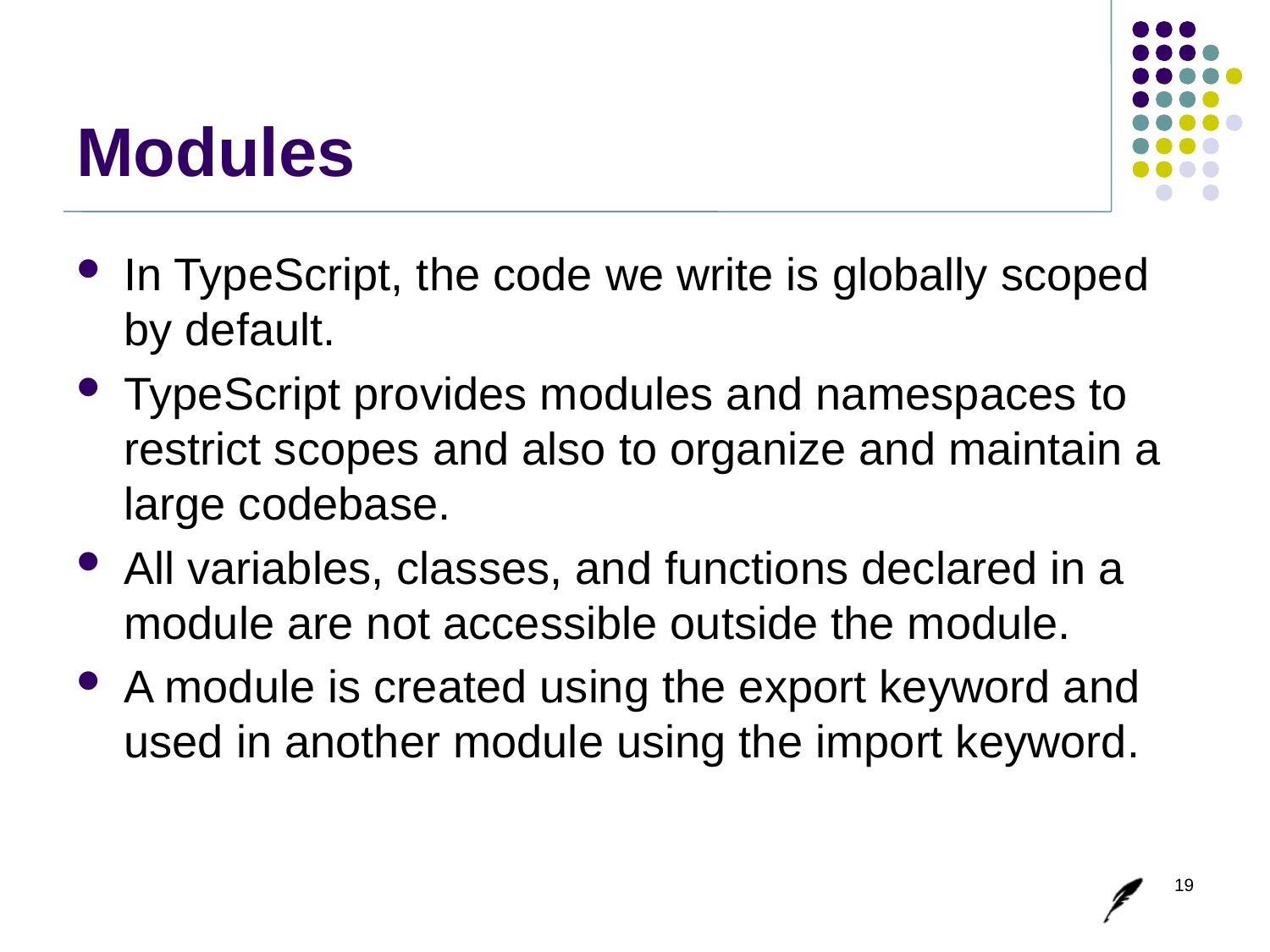

# Modules
In TypeScript, the code we write is globally scoped by default.
TypeScript provides modules and namespaces to restrict scopes and also to organize and maintain a large codebase.
All variables, classes, and functions declared in a module are not accessible outside the module.
A module is created using the export keyword and used in another module using the import keyword.
19